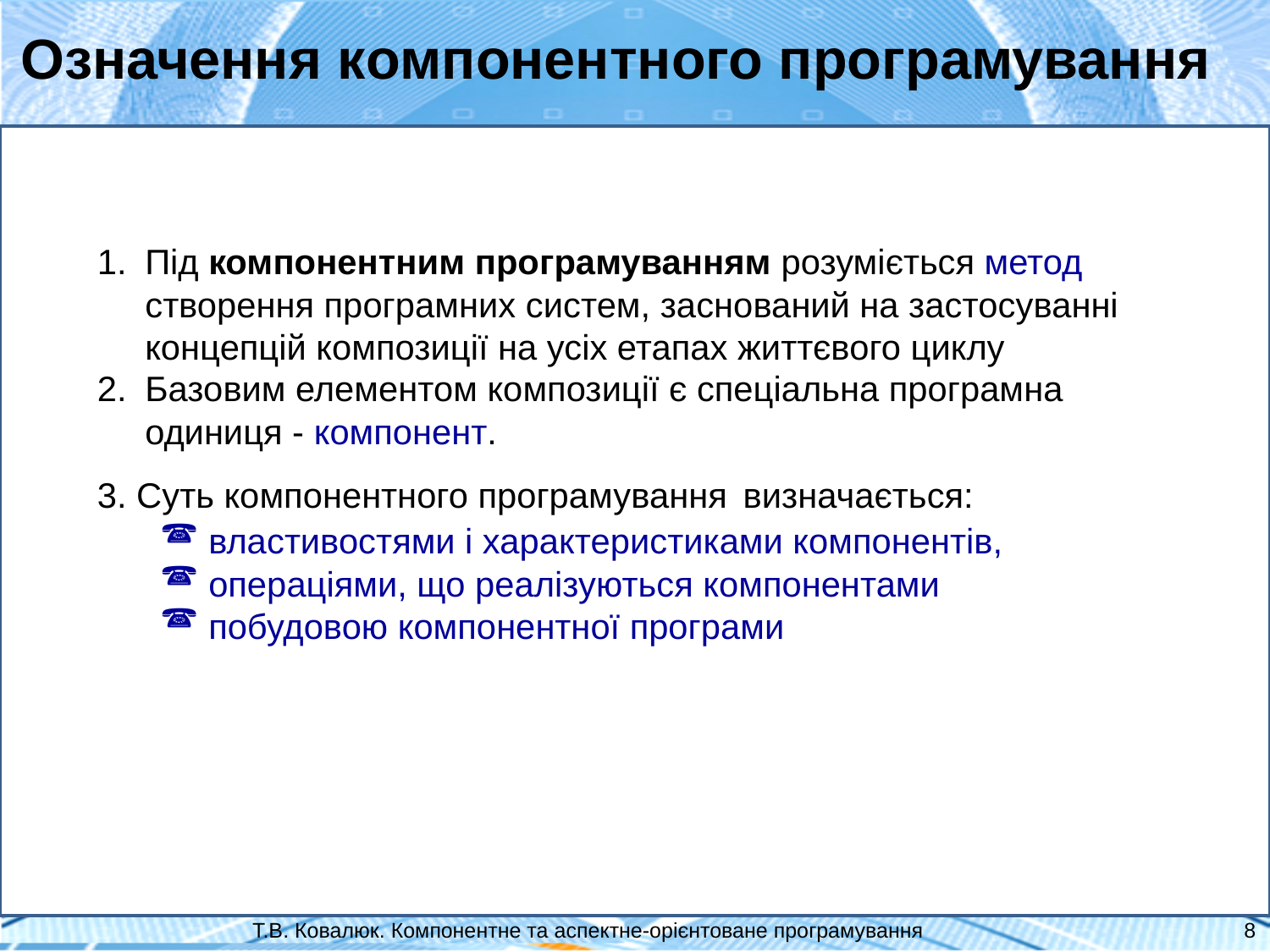

Означення компонентного програмування
Під компонентним програмуванням розуміється метод створення програмних систем, заснований на застосуванні концепцій композиції на усіх етапах життєвого циклу
Базовим елементом композиції є спеціальна програмна одиниця - компонент.
3. Суть компонентного програмування визначається:
властивостями і характеристиками компонентів,
операціями, що реалізуються компонентами
побудовою компонентної програми